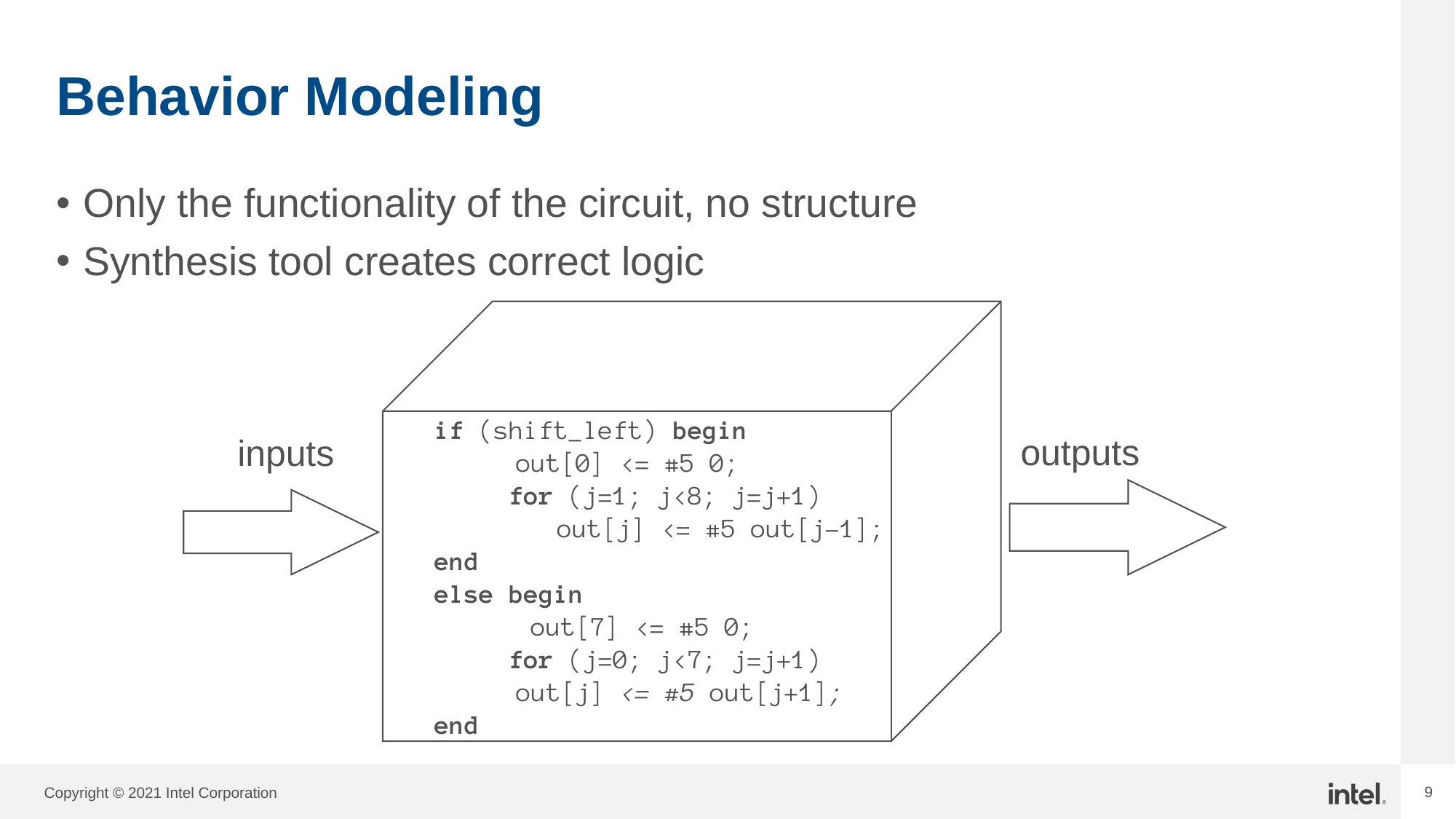

# Behavior Modeling
Only the functionality of the circuit, no structure
Synthesis tool creates correct logic

if (shift_left) begin
	out[0] <= #5 0;
     for (j=1; j<8; j=j+1)
    		out[j] <= #5 out[j-1];
end
else begin
	 out[7] <= #5 0;
     for (j=0; j<7; j=j+1)
     	out[j] <= #5 out[j+1];
end
outputs
inputs